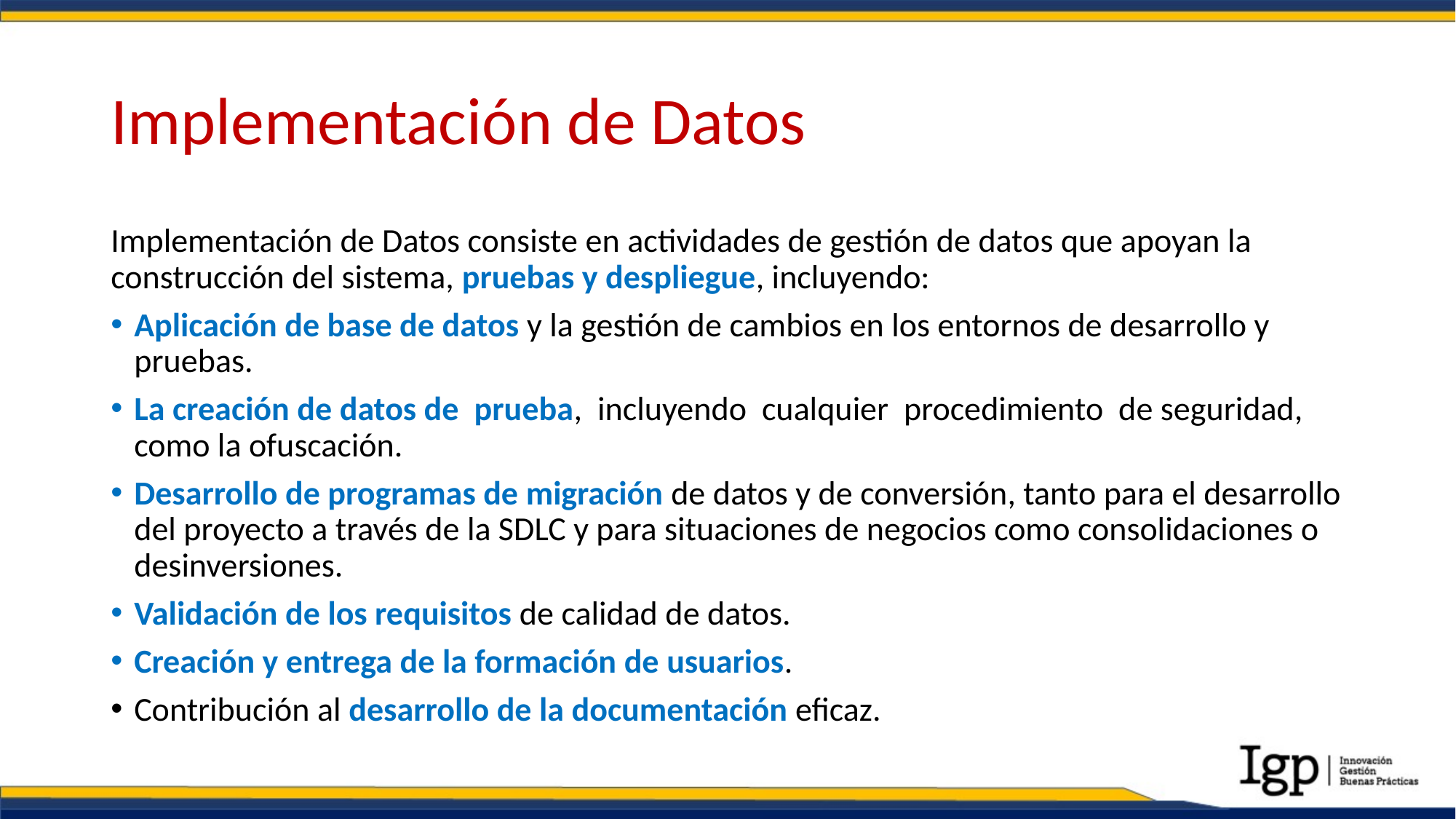

# Implementación de Datos
Implementación de Datos consiste en actividades de gestión de datos que apoyan la construcción del sistema, pruebas y despliegue, incluyendo:
Aplicación de base de datos y la gestión de cambios en los entornos de desarrollo y pruebas.
La creación de datos de  prueba,  incluyendo  cualquier  procedimiento  de seguridad, como la ofuscación.
Desarrollo de programas de migración de datos y de conversión, tanto para el desarrollo del proyecto a través de la SDLC y para situaciones de negocios como consolidaciones o desinversiones.
Validación de los requisitos de calidad de datos.
Creación y entrega de la formación de usuarios.
Contribución al desarrollo de la documentación eficaz.